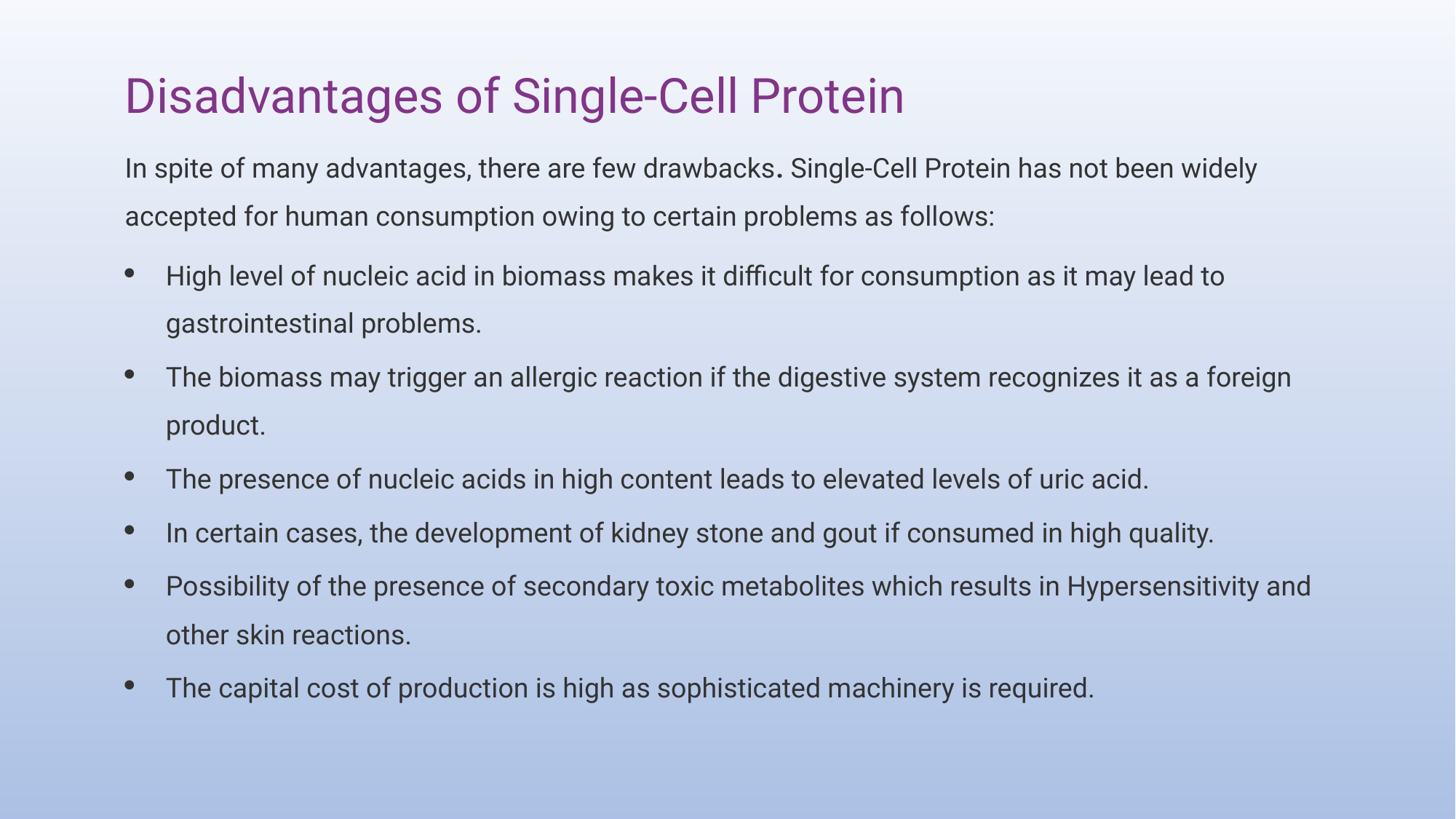

| Disadvantages of Single-Cell Protein In spite of many advantages, there are few drawbacks. Single-Cell Protein has not been widely accepted for human consumption owing to certain problems as follows: High level of nucleic acid in biomass makes it difficult for consumption as it may lead to gastrointestinal problems. The biomass may trigger an allergic reaction if the digestive system recognizes it as a foreign product. The presence of nucleic acids in high content leads to elevated levels of uric acid. In certain cases, the development of kidney stone and gout if consumed in high quality. Possibility of the presence of secondary toxic metabolites which results in Hypersensitivity and other skin reactions. The capital cost of production is high as sophisticated machinery is required. |
| --- |